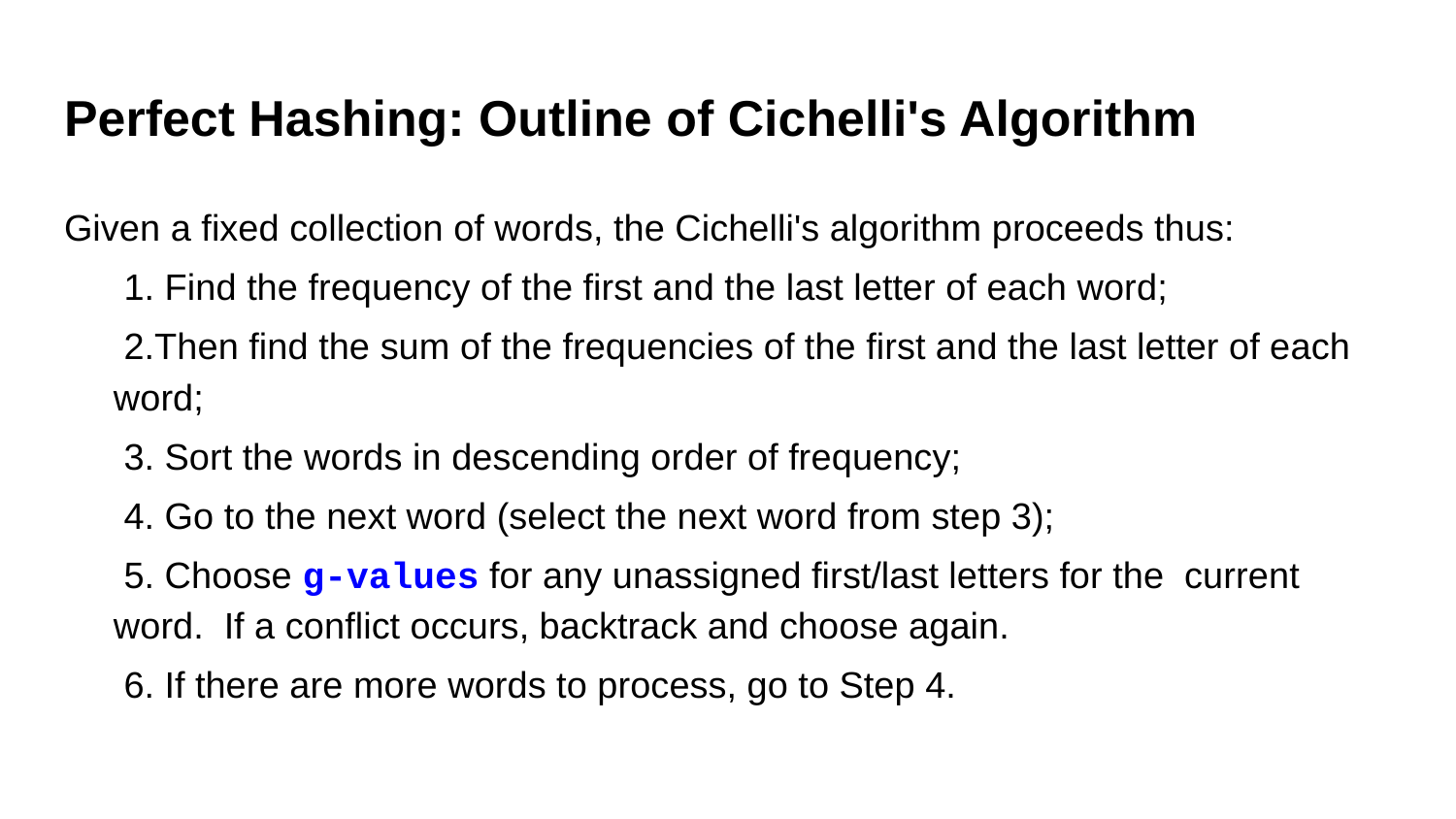

# Perfect Hashing: Outline of Cichelli's Algorithm
Given a fixed collection of words, the Cichelli's algorithm proceeds thus:
 1. Find the frequency of the first and the last letter of each word;
 2.Then find the sum of the frequencies of the first and the last letter of each word;
 3. Sort the words in descending order of frequency;
 4. Go to the next word (select the next word from step 3);
 5. Choose g-values for any unassigned first/last letters for the  current word.  If a conflict occurs, backtrack and choose again.
 6. If there are more words to process, go to Step 4.